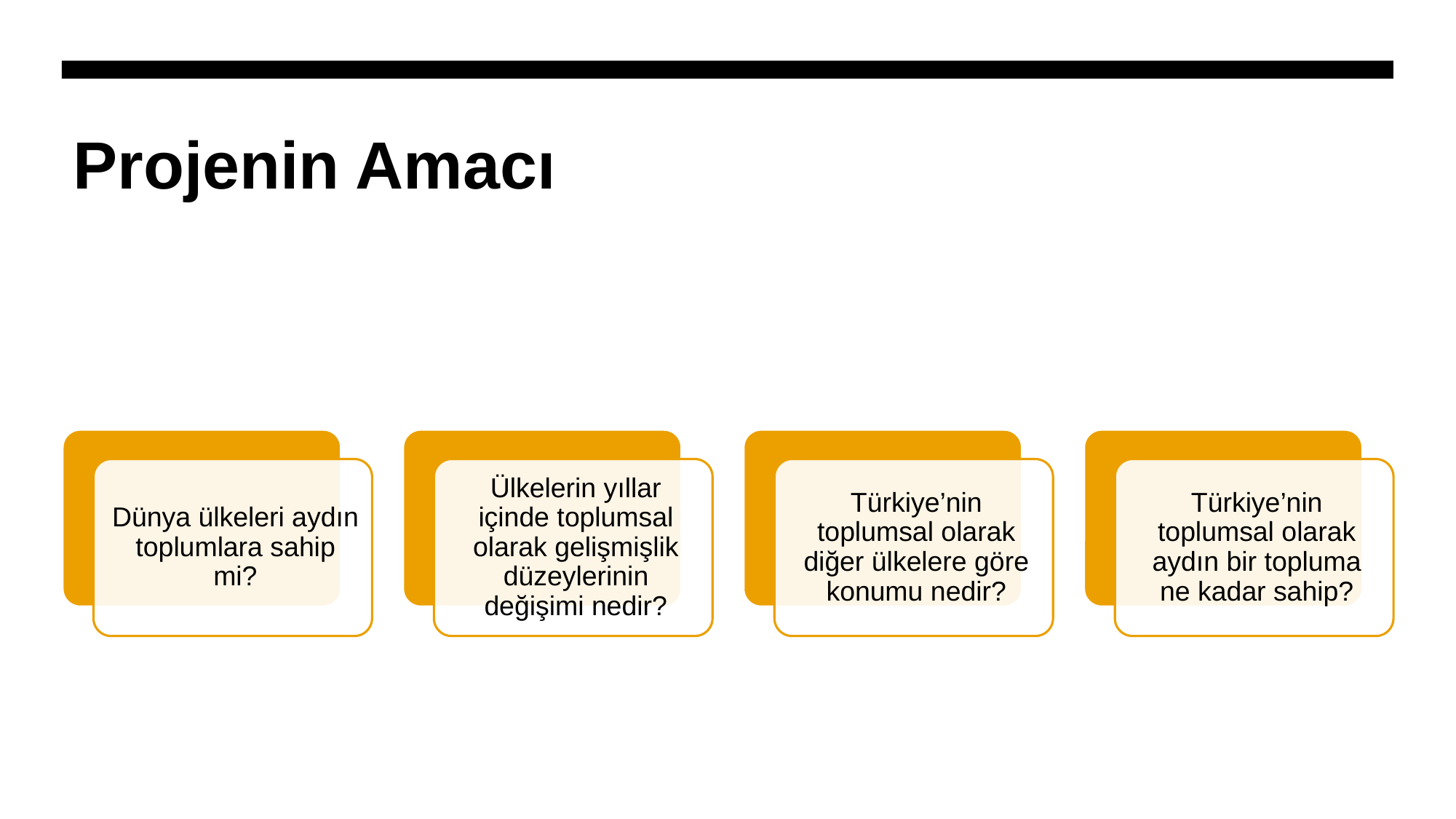

# Projenin Amacı
Dünya ülkeleri aydın toplumlara sahip mi?
Ülkelerin yıllar içinde toplumsal olarak gelişmişlik düzeylerinin değişimi nedir?
Türkiye’nin toplumsal olarak diğer ülkelere göre konumu nedir?
Türkiye’nin toplumsal olarak aydın bir topluma ne kadar sahip?